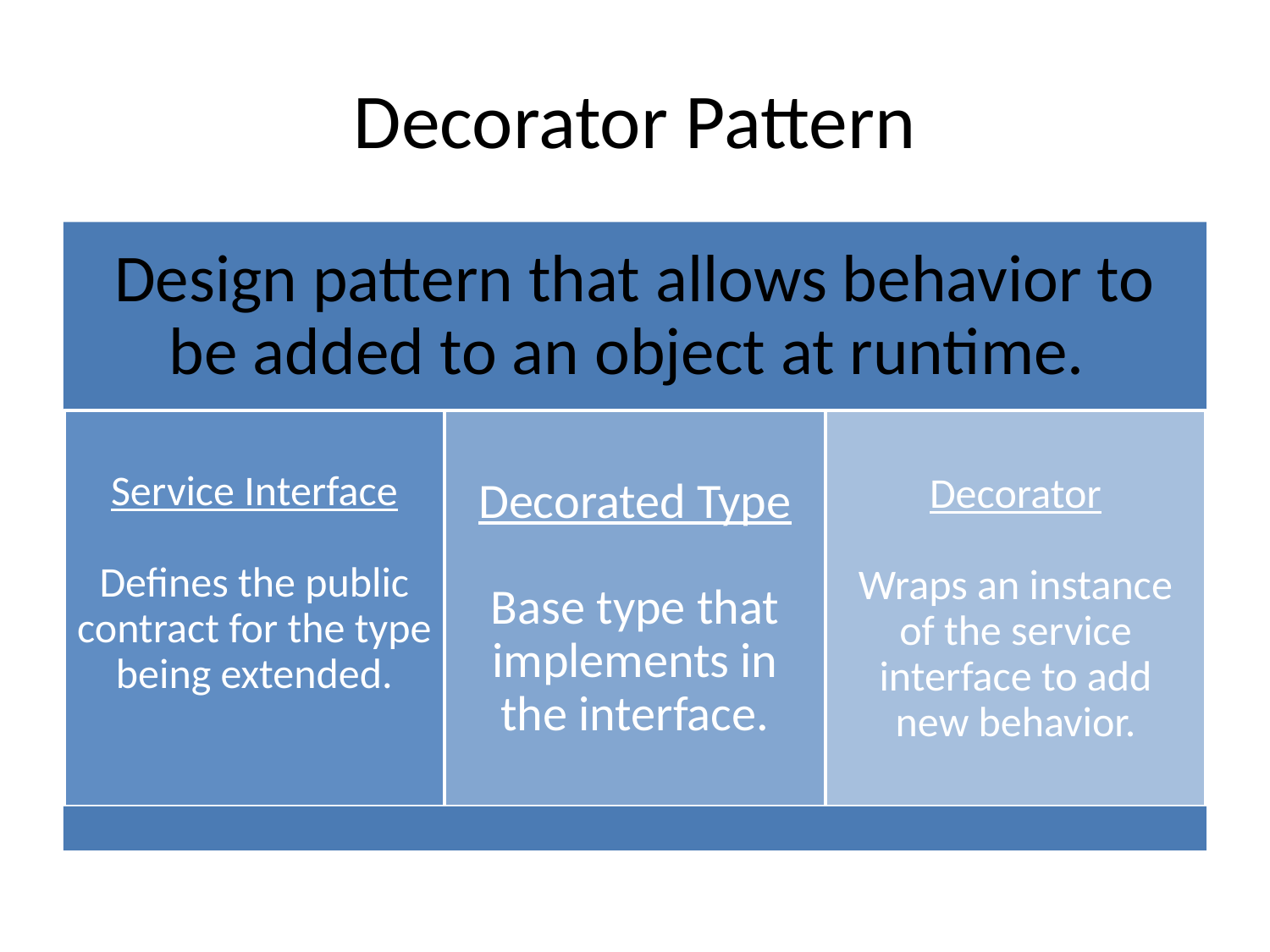

# Decorator Pattern
Design pattern that allows behavior to be added to an object at runtime.
Service Interface
Defines the public contract for the type being extended.
Decorated Type
Base type that implements in the interface.
Decorator
Wraps an instance of the service interface to add new behavior.